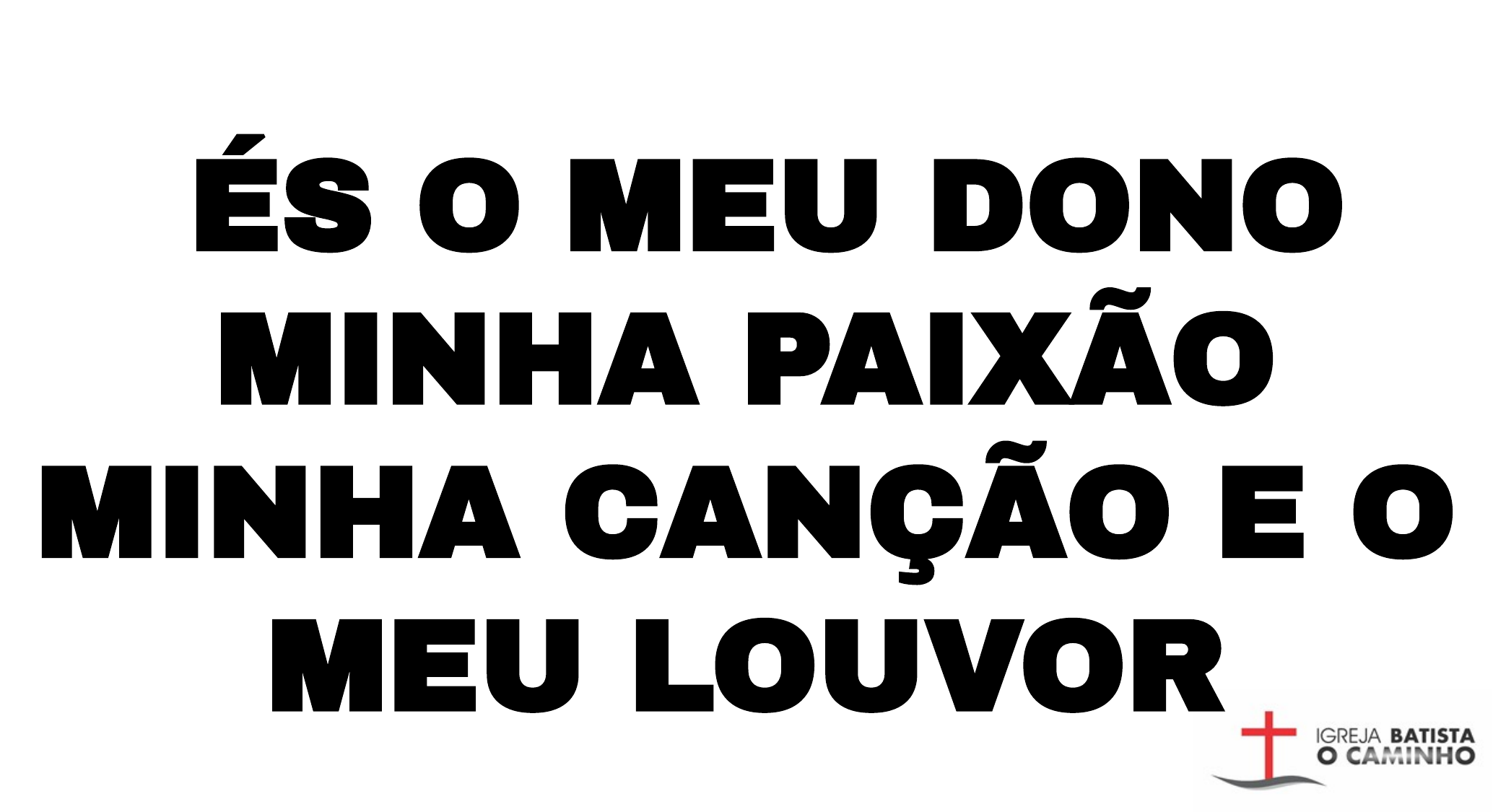

ÉS O MEU DONO MINHA PAIXÃO
MINHA CANÇÃO E O MEU LOUVOR